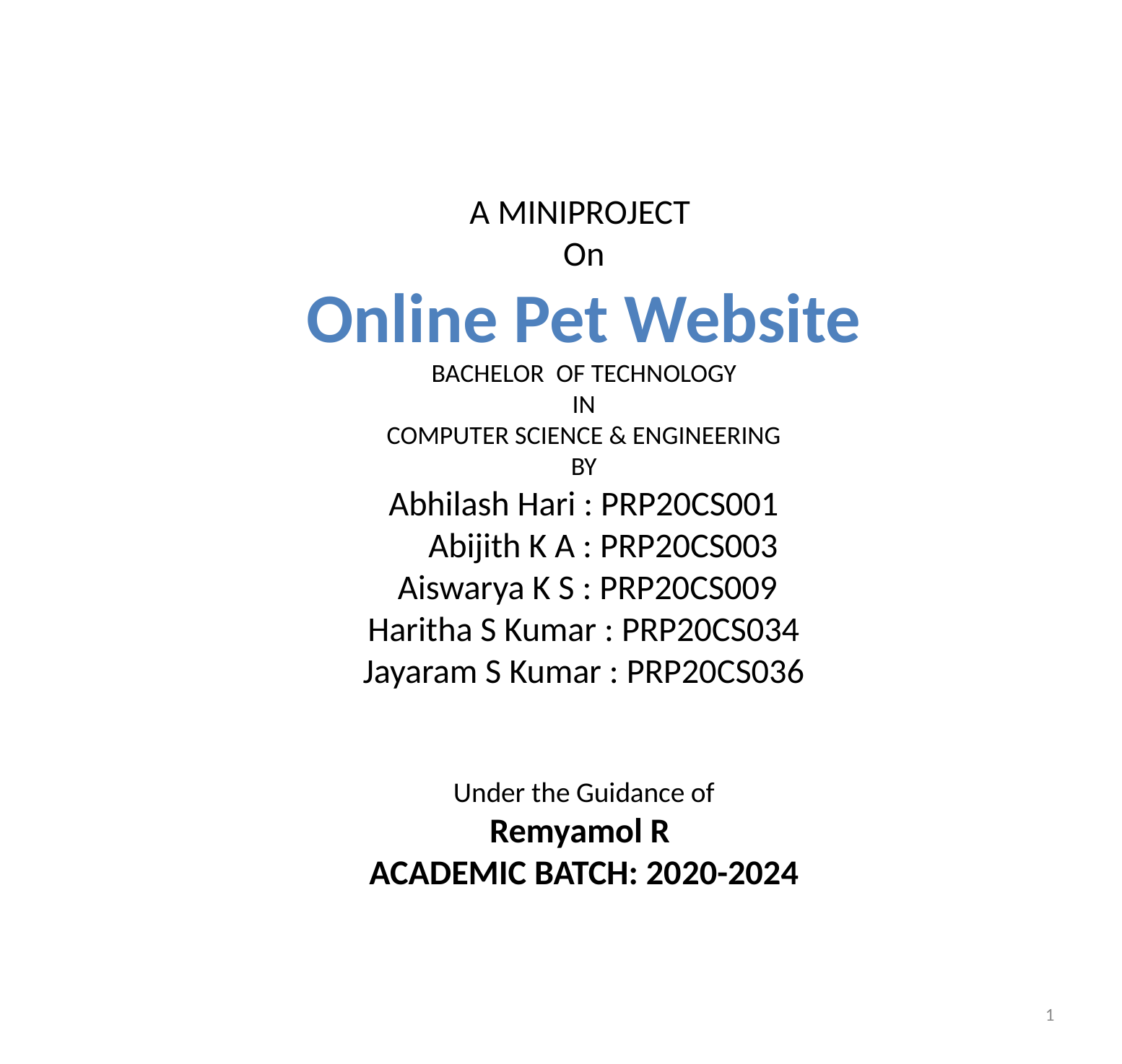

# A MINIPROJECT On Online Pet Website BACHELOR  OF TECHNOLOGY IN COMPUTER SCIENCE & ENGINEERING BY Abhilash Hari : PRP20CS001 Abijith K A : PRP20CS003 Aiswarya K S : PRP20CS009 Haritha S Kumar : PRP20CS034 Jayaram S Kumar : PRP20CS036 Under the Guidance of Remyamol R ACADEMIC BATCH: 2020-2024
1